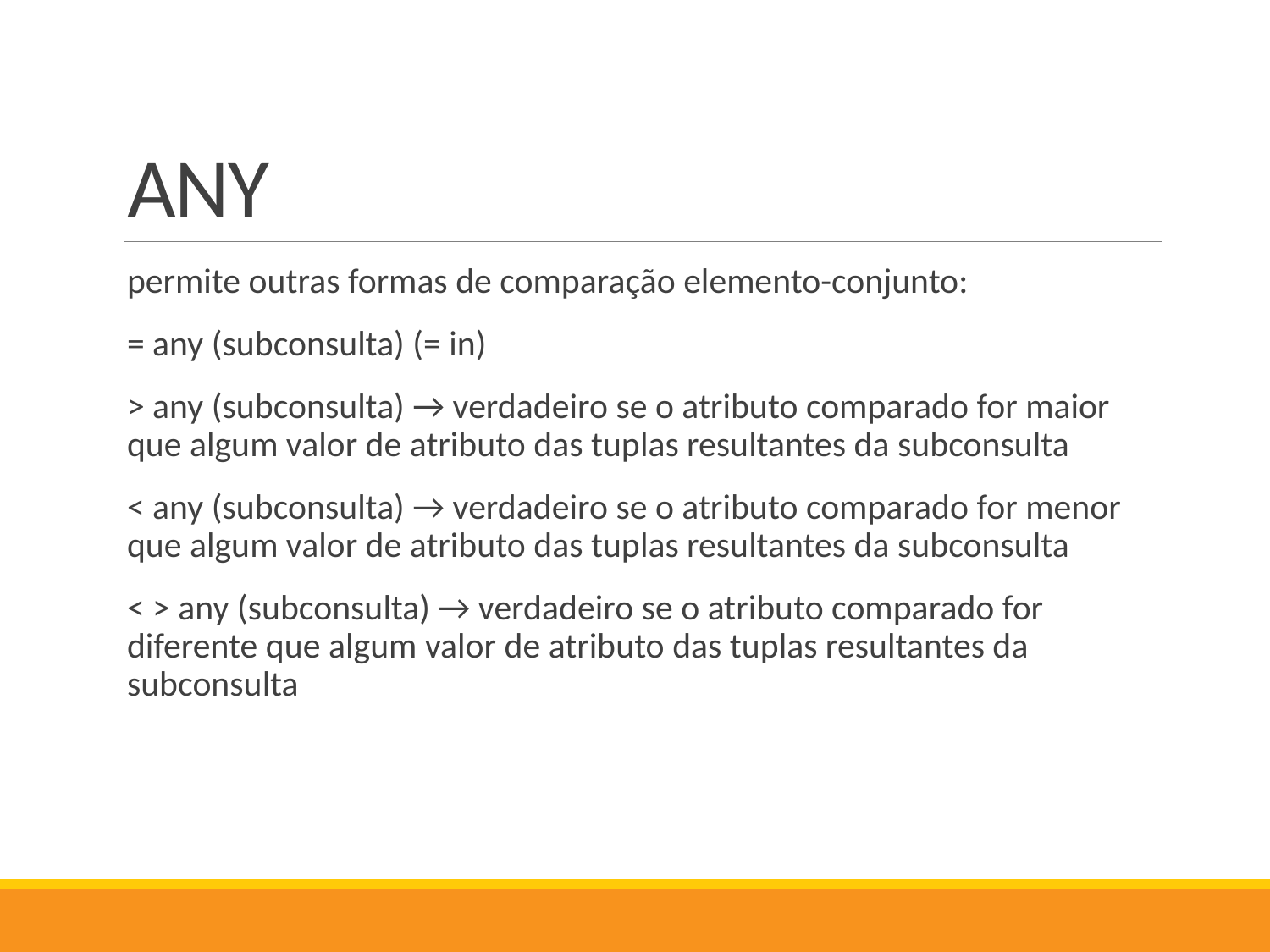

# ANY
permite outras formas de comparação elemento-conjunto:
= any (subconsulta) (= in)
> any (subconsulta) → verdadeiro se o atributo comparado for maior que algum valor de atributo das tuplas resultantes da subconsulta
< any (subconsulta) → verdadeiro se o atributo comparado for menor que algum valor de atributo das tuplas resultantes da subconsulta
< > any (subconsulta) → verdadeiro se o atributo comparado for diferente que algum valor de atributo das tuplas resultantes da subconsulta